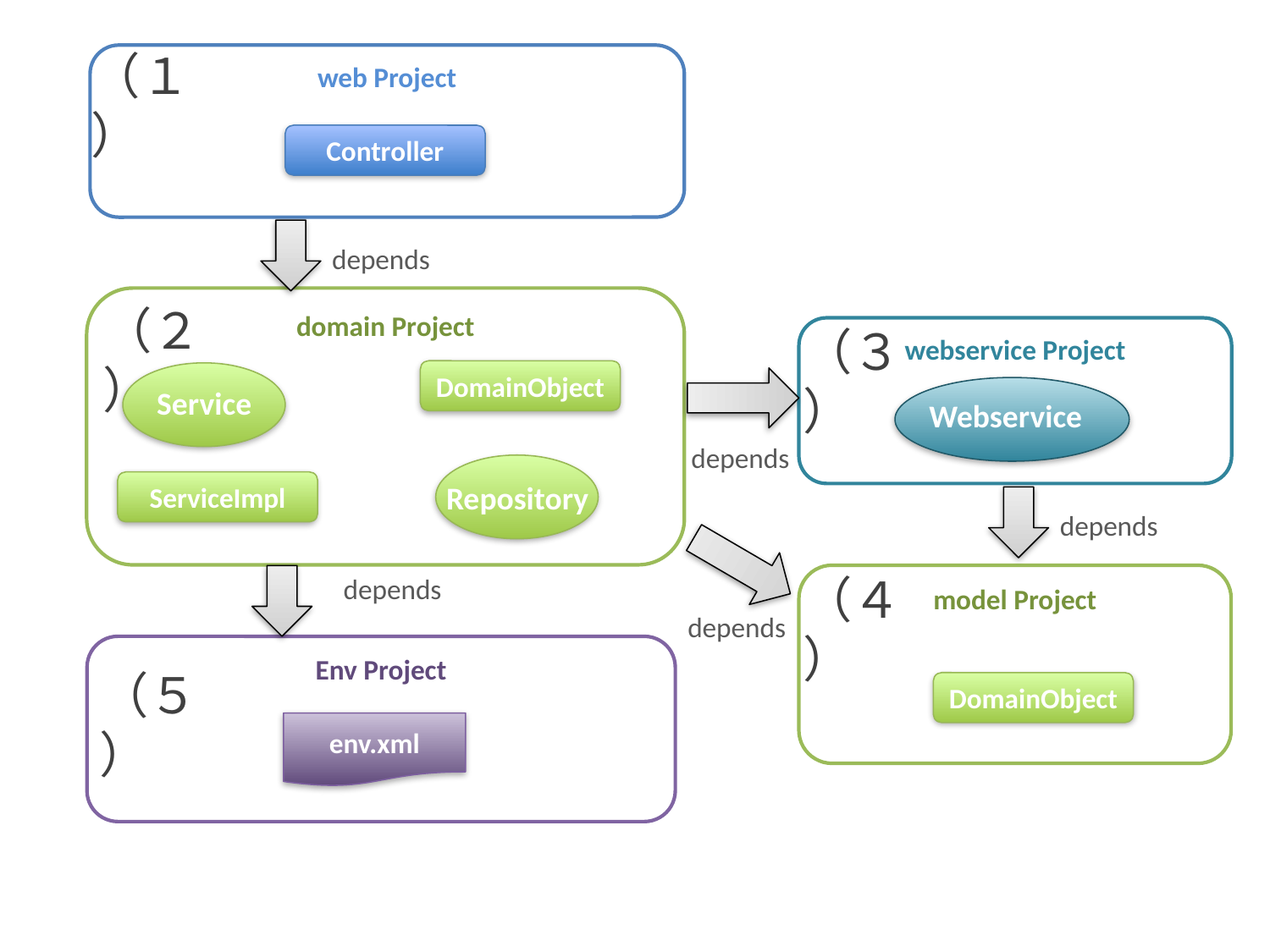

（１）
web Project
Controller

depends
domain Project
（２）
（３）
webservice Project

DomainObject

Service

Webservice
depends

ServiceImpl
Repository

depends

（４）
model Project

depends
depends
Env Project
（５）
DomainObject
env.xml